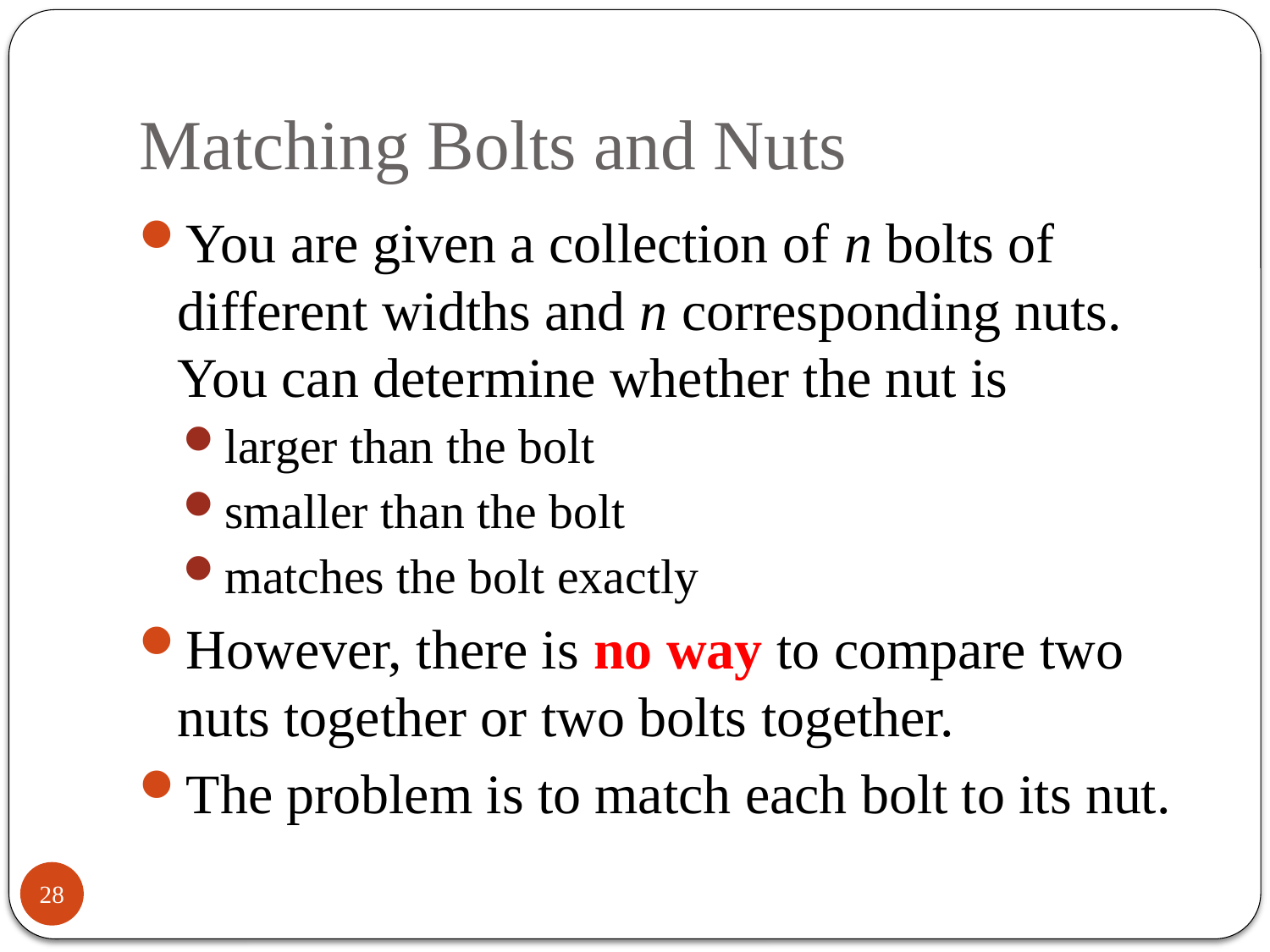

# Matching Bolts and Nuts
You are given a collection of n bolts of different widths and n corresponding nuts. You can determine whether the nut is
larger than the bolt
smaller than the bolt
matches the bolt exactly
However, there is no way to compare two nuts together or two bolts together.
The problem is to match each bolt to its nut.
28